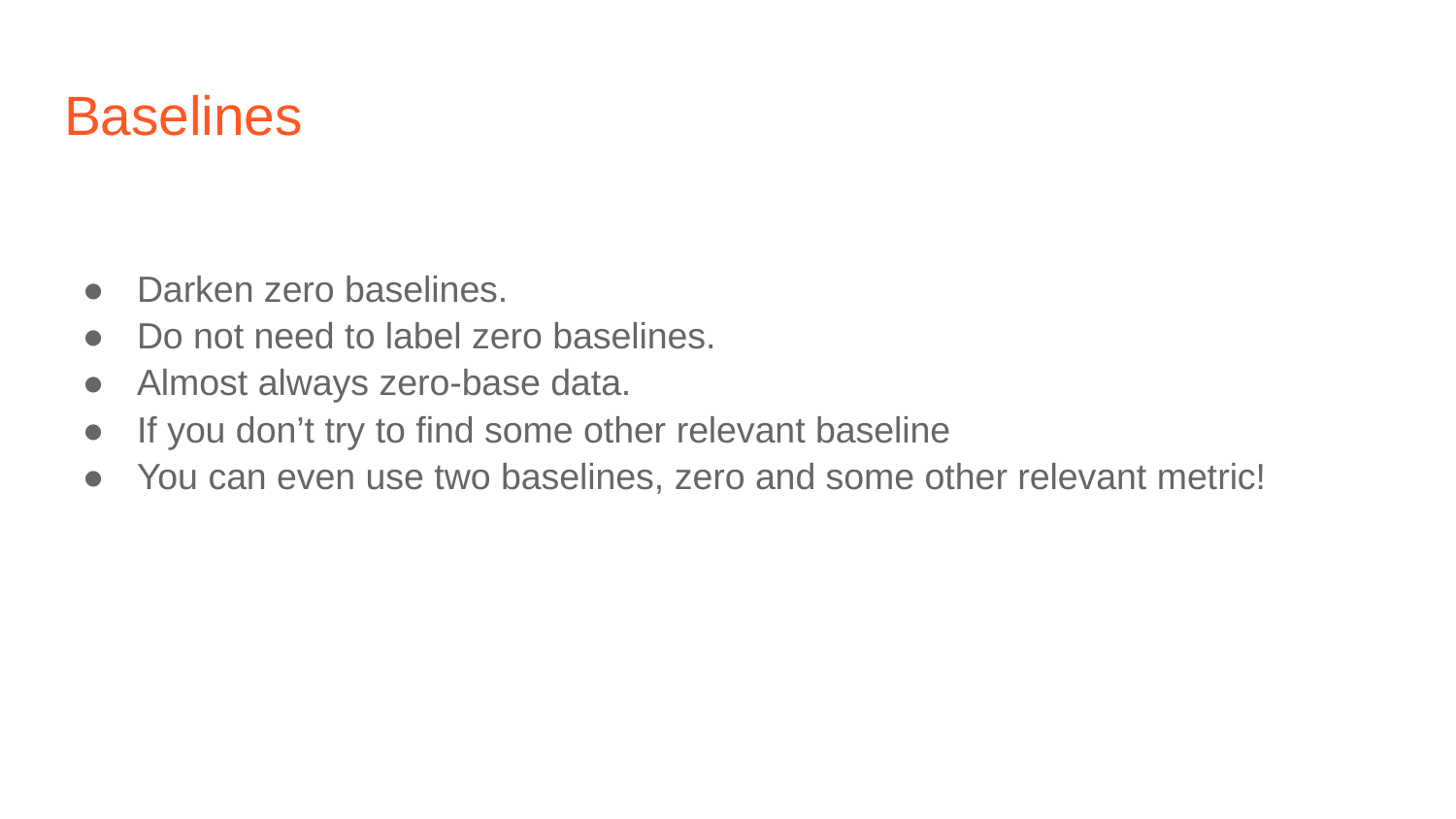

# Baselines

Darken zero baselines.
Do not need to label zero baselines.
Almost always zero-base data.
If you don’t try to find some other relevant baseline
You can even use two baselines, zero and some other relevant metric!